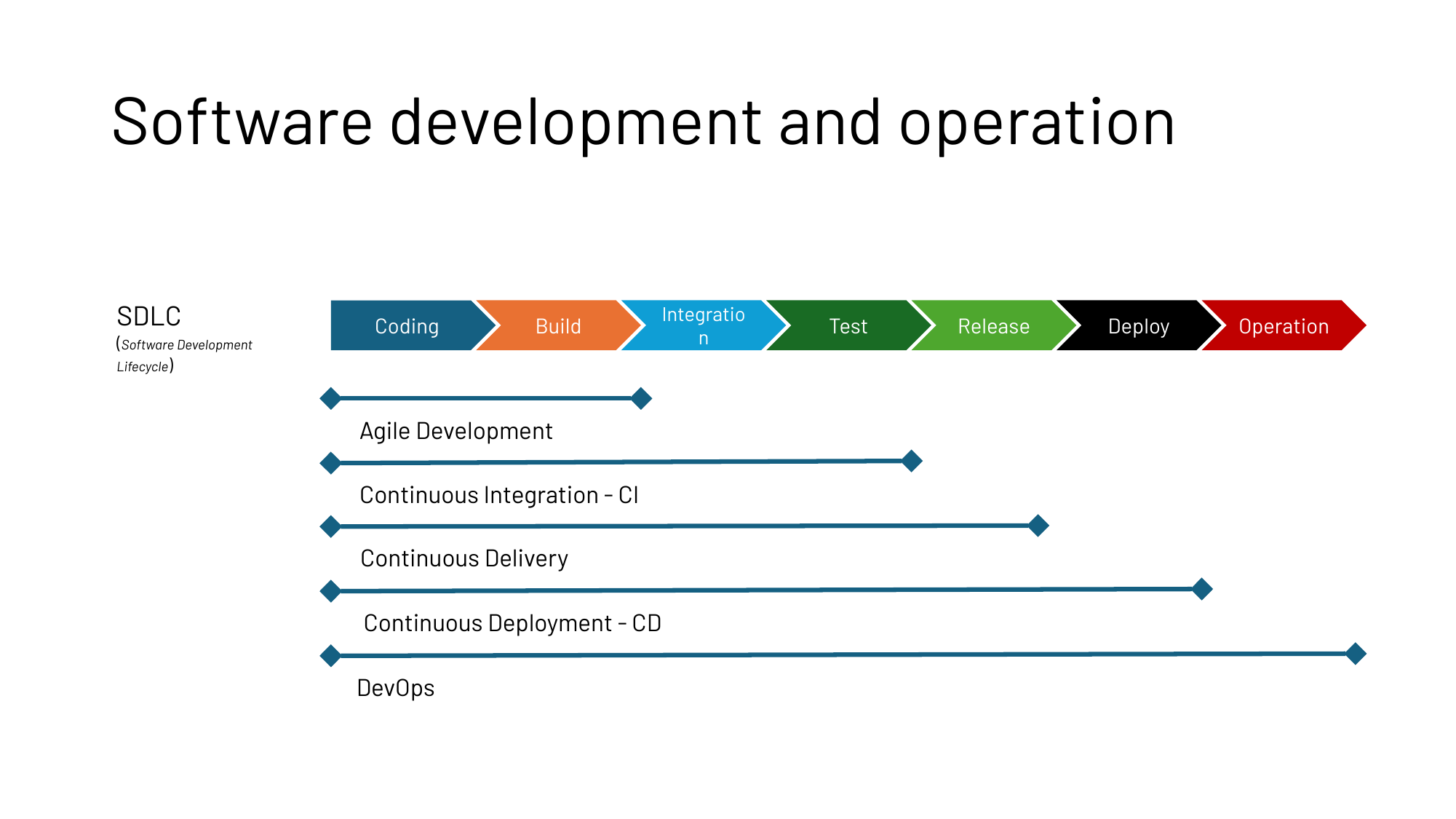

# Software development and operation
SDLC
(Software Development Lifecycle)
Build
Integration
Test
Release
Deploy
Operation
Coding
Agile Development
Continuous Integration - CI
Continuous Delivery
Continuous Deployment - CD
DevOps